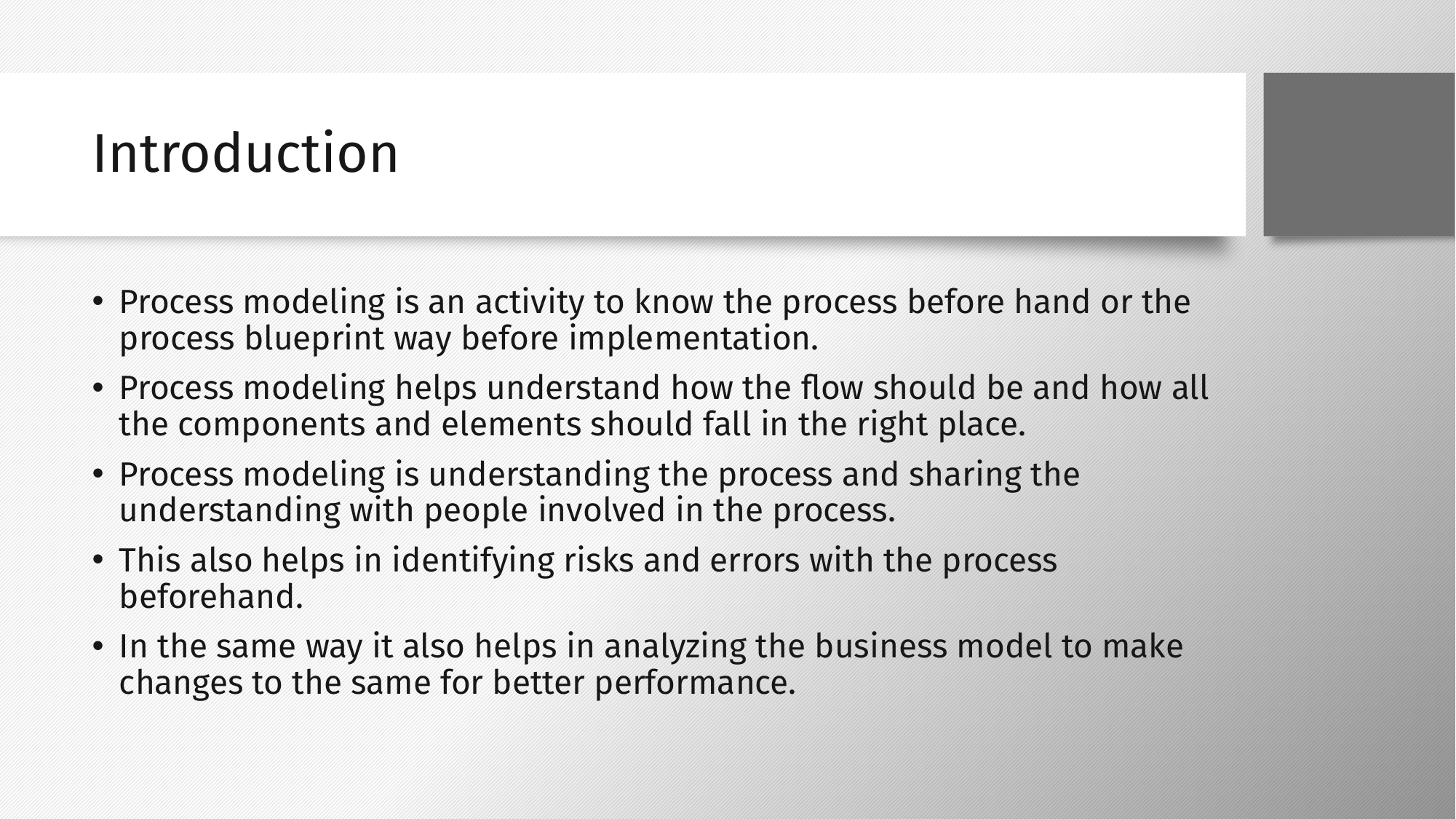

# Introduction
Process modeling is an activity to know the process before hand or the process blueprint way before implementation.
Process modeling helps understand how the flow should be and how all the components and elements should fall in the right place.
Process modeling is understanding the process and sharing the understanding with people involved in the process.
This also helps in identifying risks and errors with the process beforehand.
In the same way it also helps in analyzing the business model to make changes to the same for better performance.